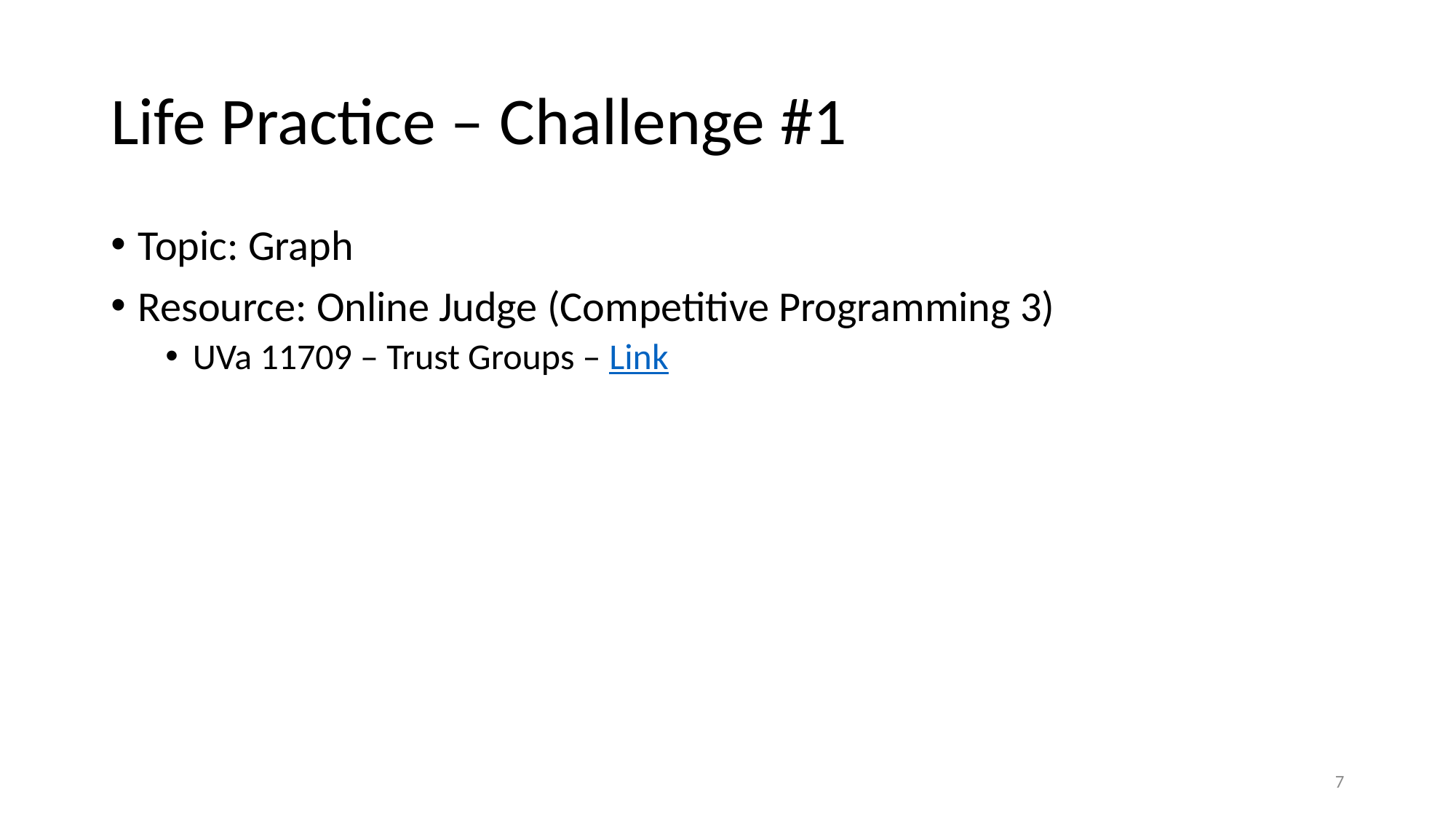

# Life Practice – Challenge #1
Topic: Graph
Resource: Online Judge (Competitive Programming 3)
UVa 11709 – Trust Groups – Link
7